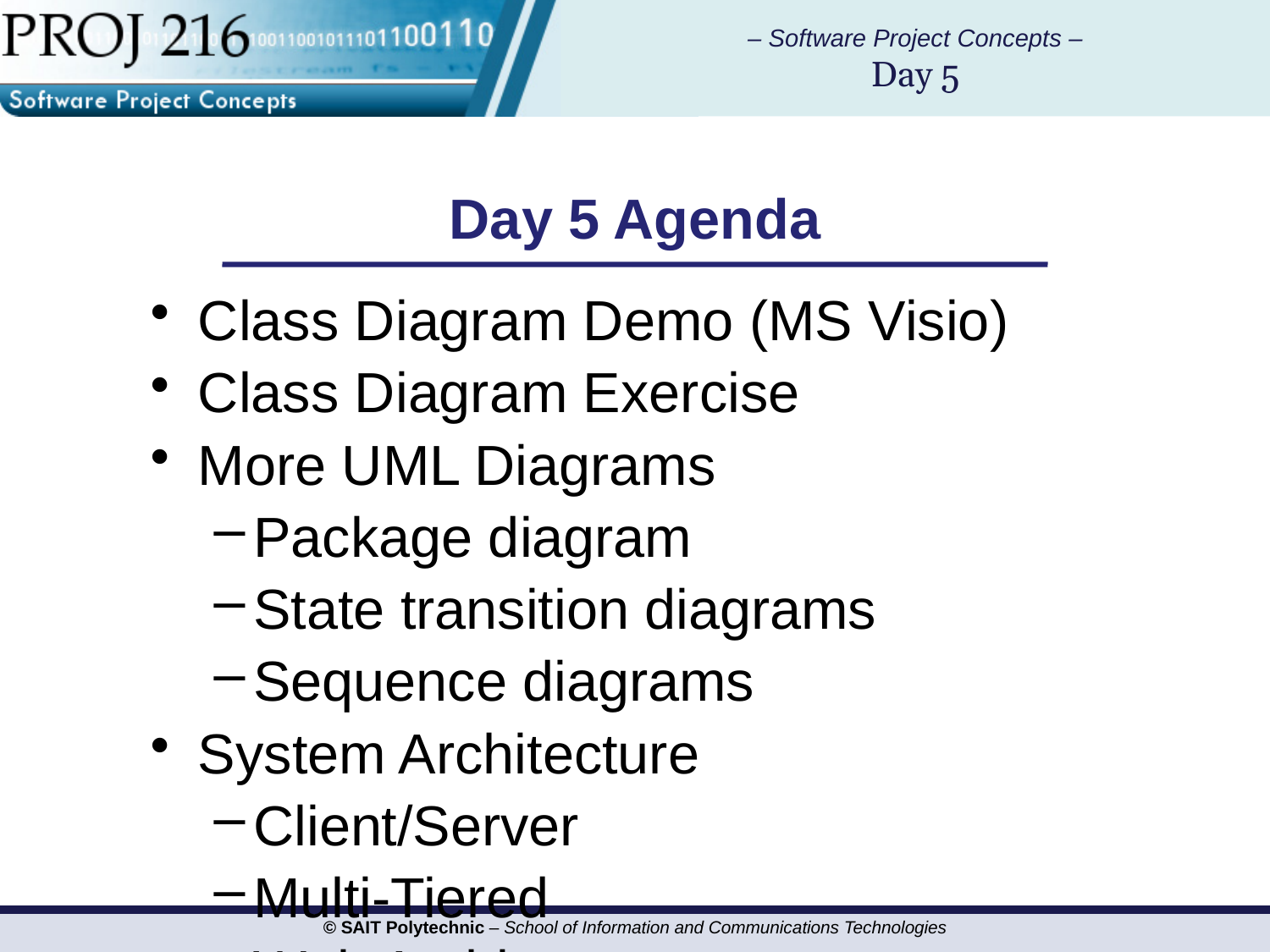

# Day 5 Agenda
Class Diagram Demo (MS Visio)
Class Diagram Exercise
More UML Diagrams
Package diagram
State transition diagrams
Sequence diagrams
System Architecture
Client/Server
Multi-Tiered
Web Architecture
Workshop: finish UML Class Diagram– due 8 a.m. on Day 6